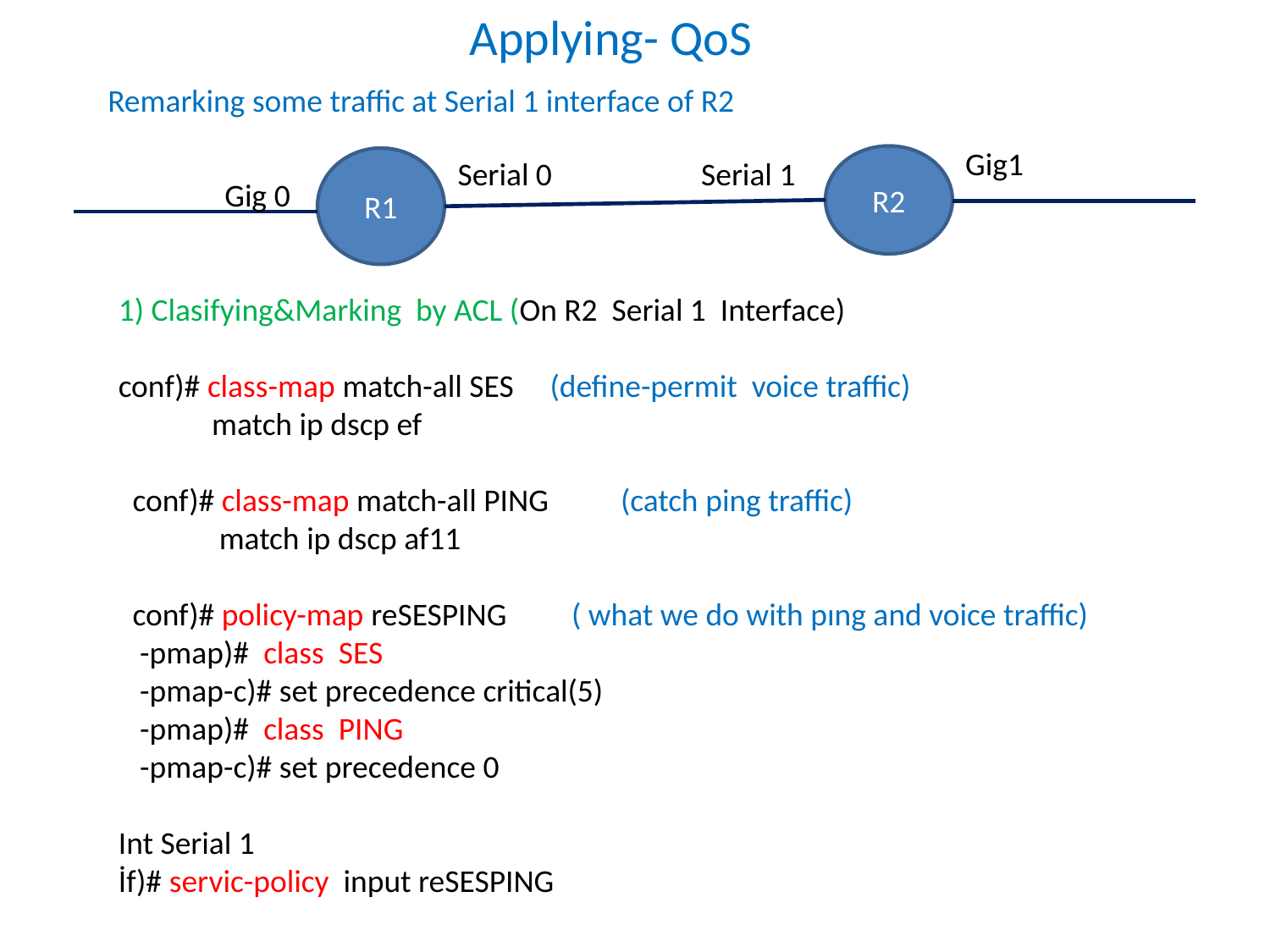

Applying- QoS
Remarking some traffic at Serial 1 interface of R2
Gig1
R2
R1
Serial 0
Serial 1
Gig 0
1) Clasifying&Marking  by ACL (On R2  Serial 1  Interface)

conf)# class-map match-all SES     (define-permit  voice traffic)
             match ip dscp ef

  conf)# class-map match-all PING          (catch ping traffic)
              match ip dscp af11

  conf)# policy-map reSESPING         ( what we do with pıng and voice traffic)
   -pmap)#  class  SES
   -pmap-c)# set precedence critical(5)
   -pmap)#  class  PING
   -pmap-c)# set precedence 0

Int Serial 1
İf)# servic-policy  input reSESPING